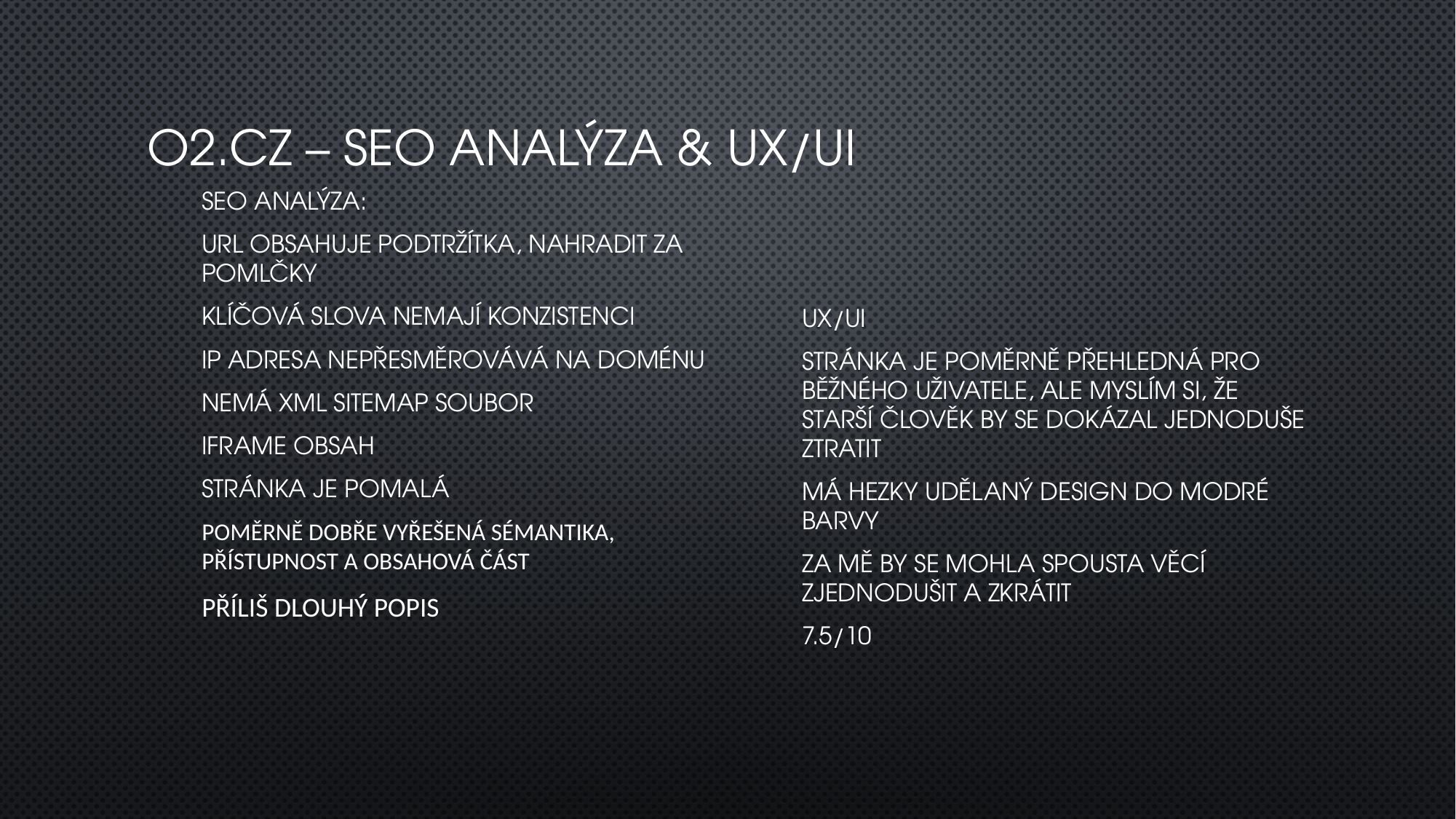

# O2.cz – SEO analýza & UX/UI
UX/UI
Stránka je poměrně přehledná pro běžného uživatele, ale myslím si, že starší člověk by se dokázal jednoduše ztratit
Má hezky udělaný design do modré barvy
Za mě by se mohla spousta věcí zjednodušit a zkrátit
7.5/10
SEO ANALÝZA:
URL obsahuje podtržítka, nahradit za pomlčky
Klíčová slova nemají konzistenci
IP adresa nepřesměrovává na doménu
Nemá XML Sitemap soubor
Iframe obsah
Stránka je pomalá
Poměrně dobře vyřešená Sémantika, přístupnost a obsahová část
Příliš dlouhý popis